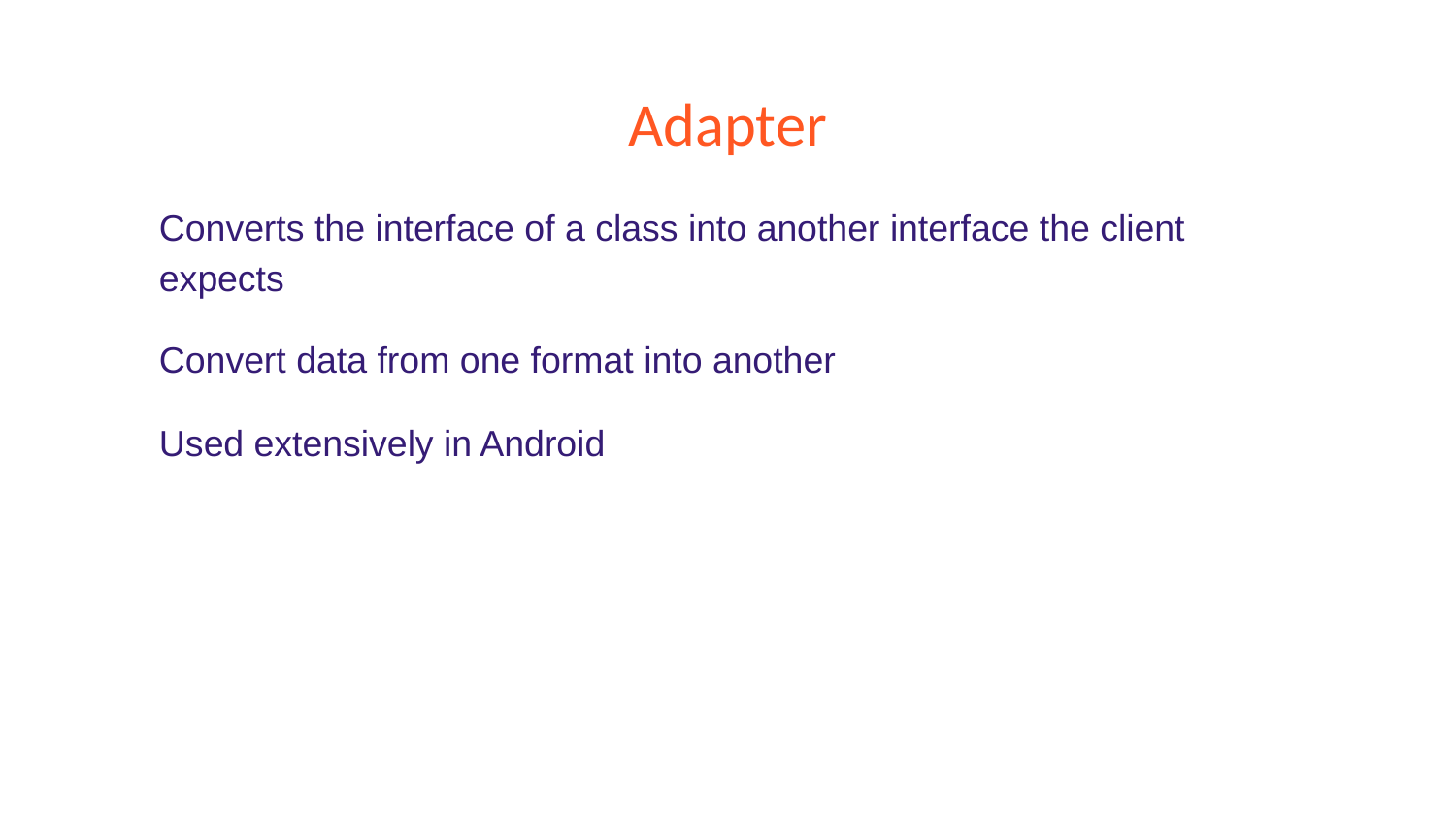

# Adapter
Converts the interface of a class into another interface the client expects
Convert data from one format into another
Used extensively in Android